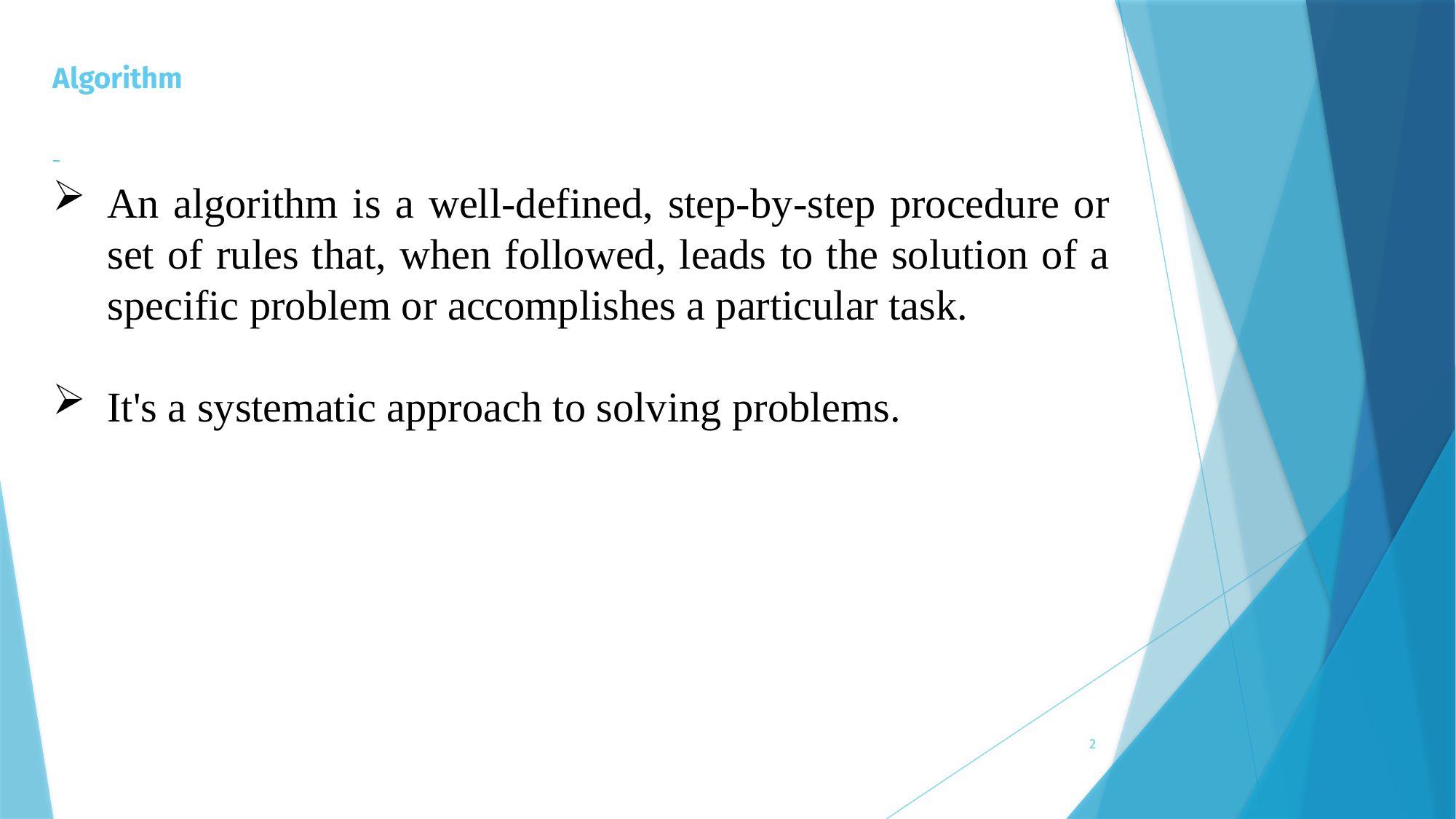

# Algorithm
An algorithm is a well-defined, step-by-step procedure or set of rules that, when followed, leads to the solution of a specific problem or accomplishes a particular task.

It's a systematic approach to solving problems.

2